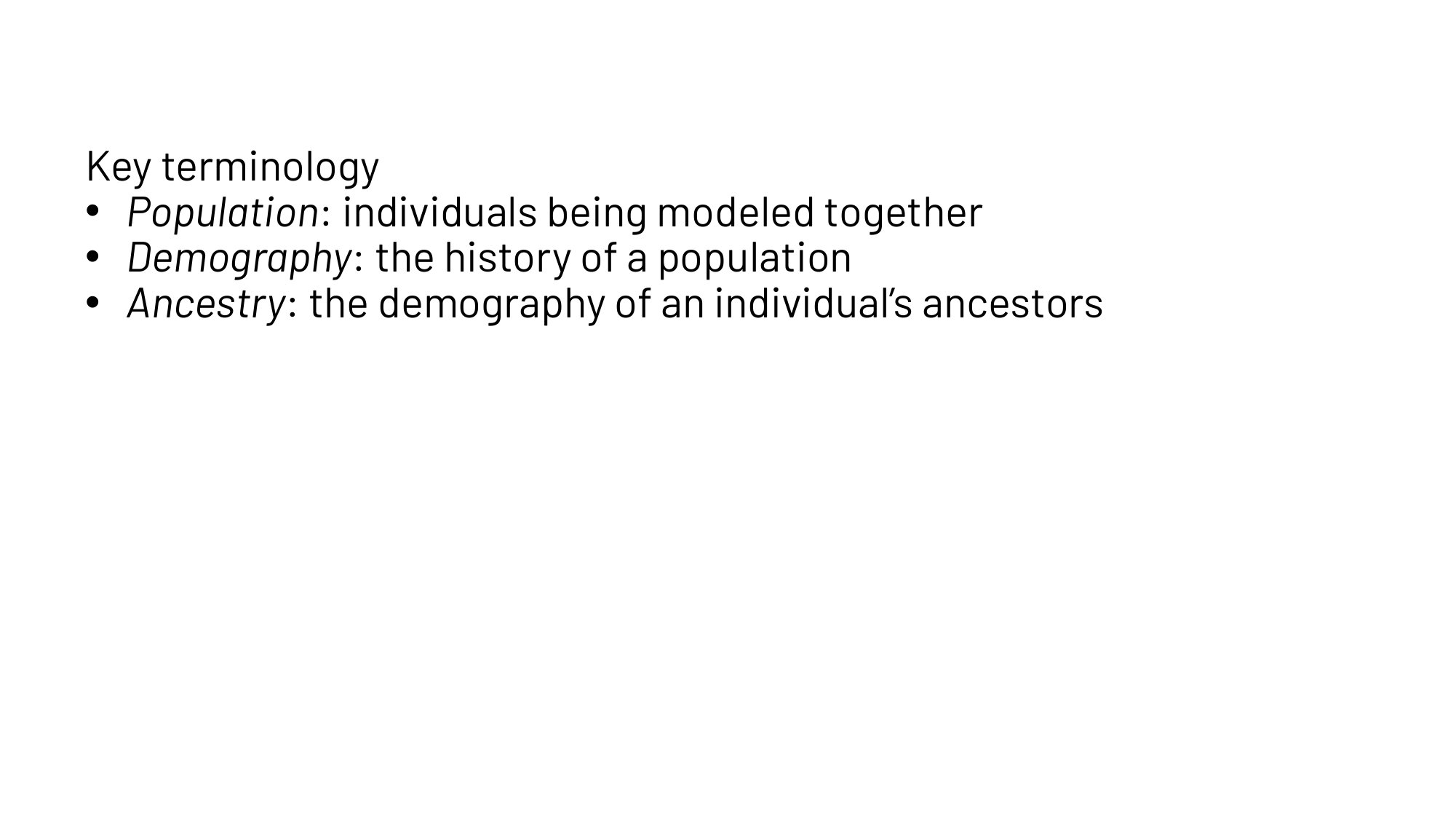

Key terminology
Population: individuals being modeled together
Demography: the history of a population
Ancestry: the demography of an individual’s ancestors